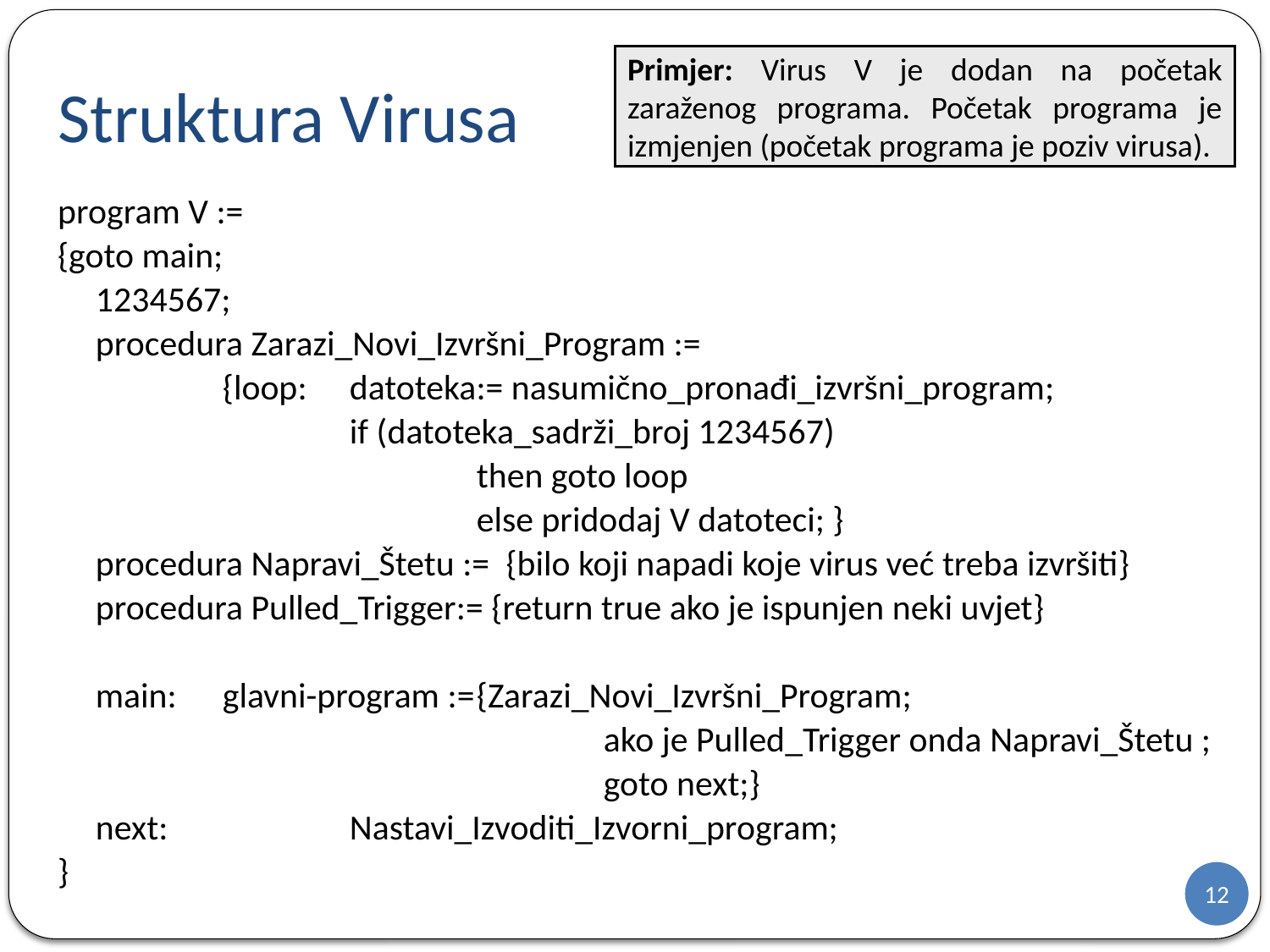

# Struktura Virusa
Primjer: Virus V je dodan na početak zaraženog programa. Početak programa je izmjenjen (početak programa je poziv virusa).
program V :=
{goto main;
	1234567;
	procedura Zarazi_Novi_Izvršni_Program :=
		{loop:	datoteka:= nasumično_pronađi_izvršni_program;
			if (datoteka_sadrži_broj 1234567)
				then goto loop
				else pridodaj V datoteci; }
	procedura Napravi_Štetu :=  {bilo koji napadi koje virus već treba izvršiti}
	procedura Pulled_Trigger:= {return true ako je ispunjen neki uvjet}

	main: 	glavni-program :=	{Zarazi_Novi_Izvršni_Program;
					ako je Pulled_Trigger onda Napravi_Štetu ;
					goto next;}
	next:		Nastavi_Izvoditi_Izvorni_program;
}
12